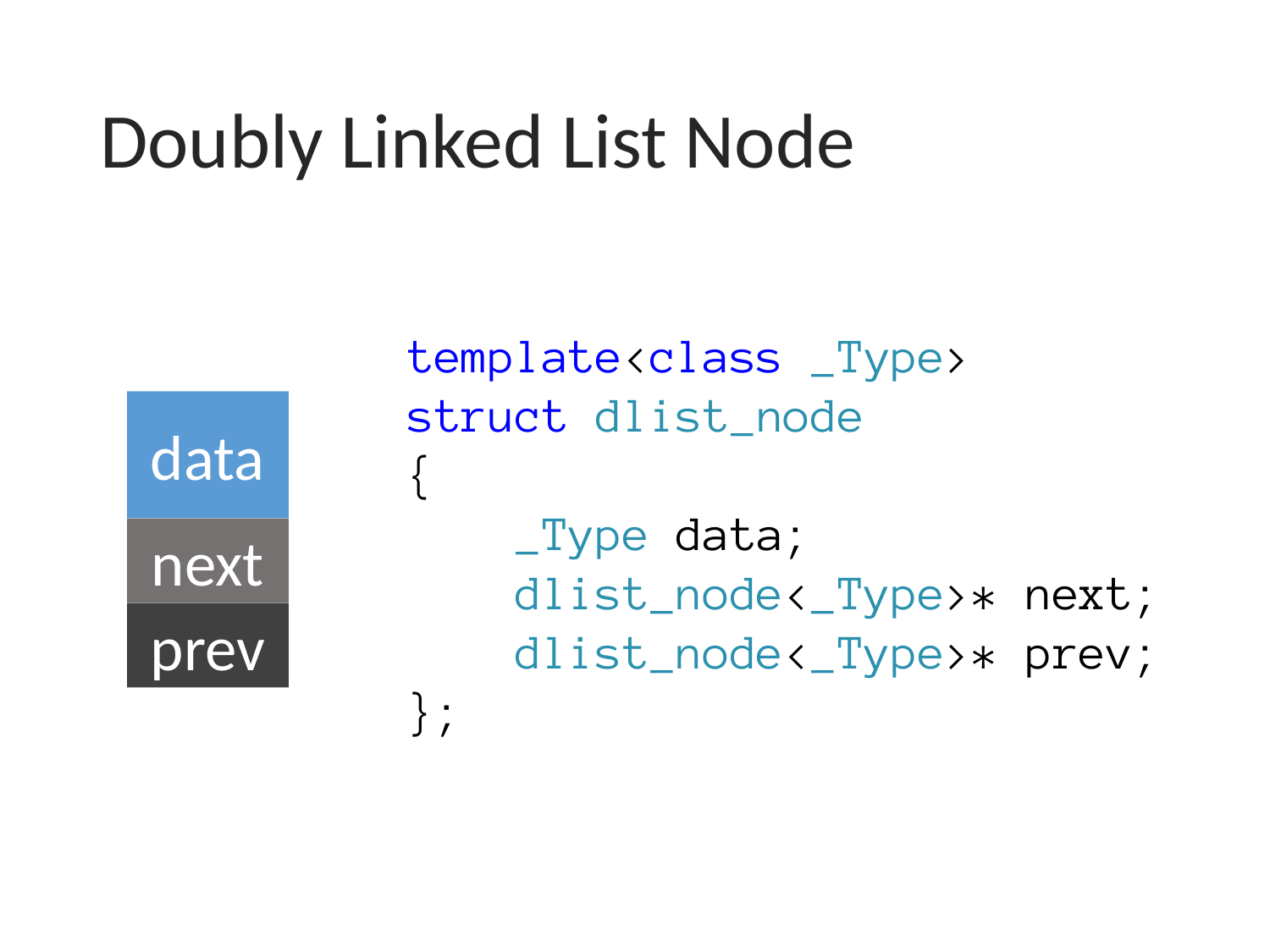

# Doubly Linked List Node
 template<class _Type>
 struct dlist_node
 {
     _Type data;
     dlist_node<_Type>* next;
     dlist_node<_Type>* prev;
 };
data
next
prev